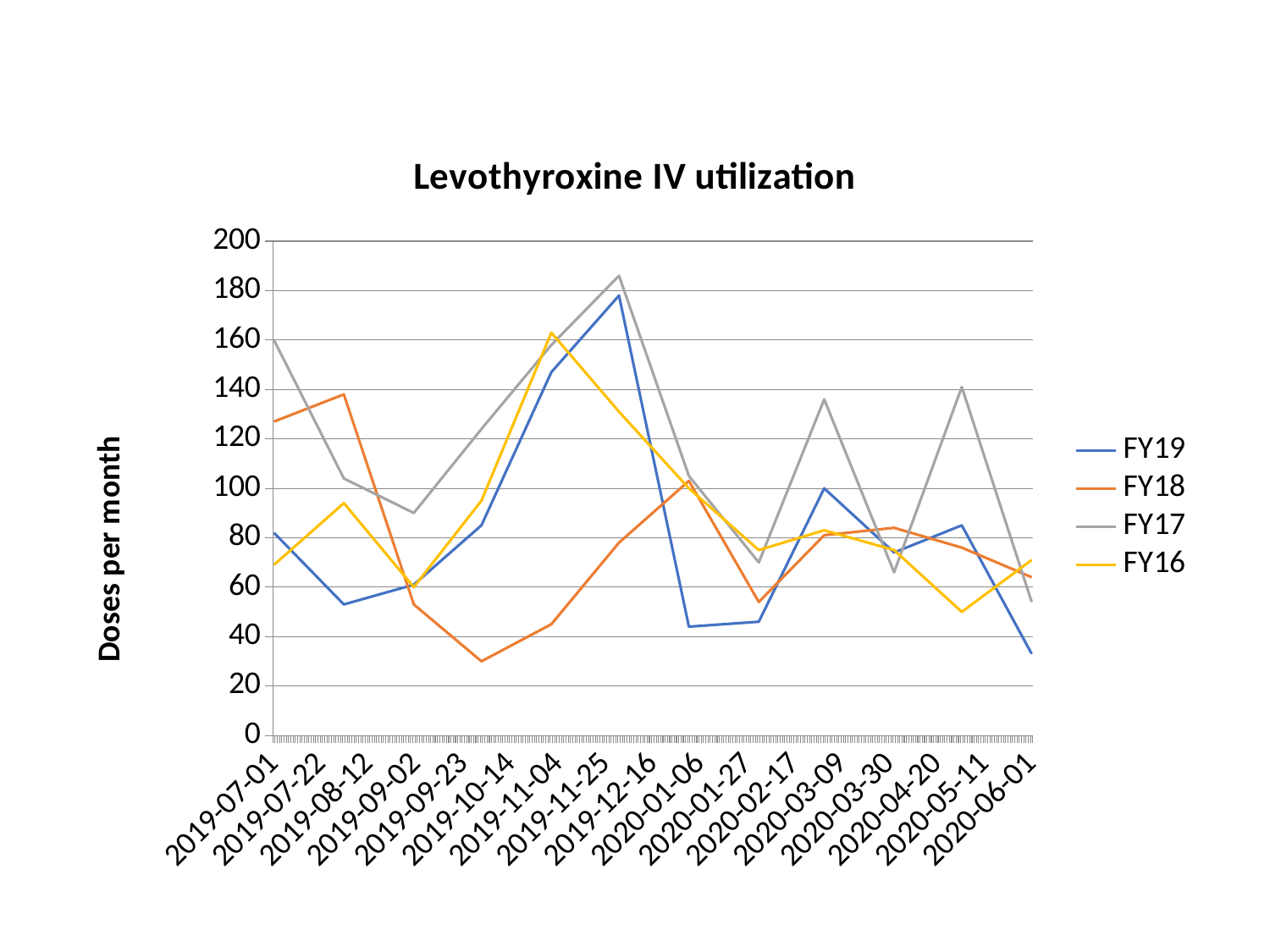

### Chart: Levothyroxine IV utilization

| Category | FY19 | FY18 | FY17 | FY16 |
|---|---|---|---|---|
| 43647.0 | 82.0 | 127.0 | 160.0 | 69.0 |
| 43678.0 | 53.0 | 138.0 | 104.0 | 94.0 |
| 43709.0 | 61.0 | 53.0 | 90.0 | 60.0 |
| 43739.0 | 85.0 | 30.0 | 124.0 | 95.0 |
| 43770.0 | 147.0 | 45.0 | 158.0 | 163.0 |
| 43800.0 | 178.0 | 78.0 | 186.0 | 131.0 |
| 43831.0 | 44.0 | 103.0 | 105.0 | 100.0 |
| 43862.0 | 46.0 | 54.0 | 70.0 | 75.0 |
| 43891.0 | 100.0 | 81.0 | 136.0 | 83.0 |
| 43922.0 | 74.0 | 84.0 | 66.0 | 75.0 |
| 43952.0 | 85.0 | 76.0 | 141.0 | 50.0 |
| 43983.0 | 33.0 | 64.0 | 54.0 | 71.0 |